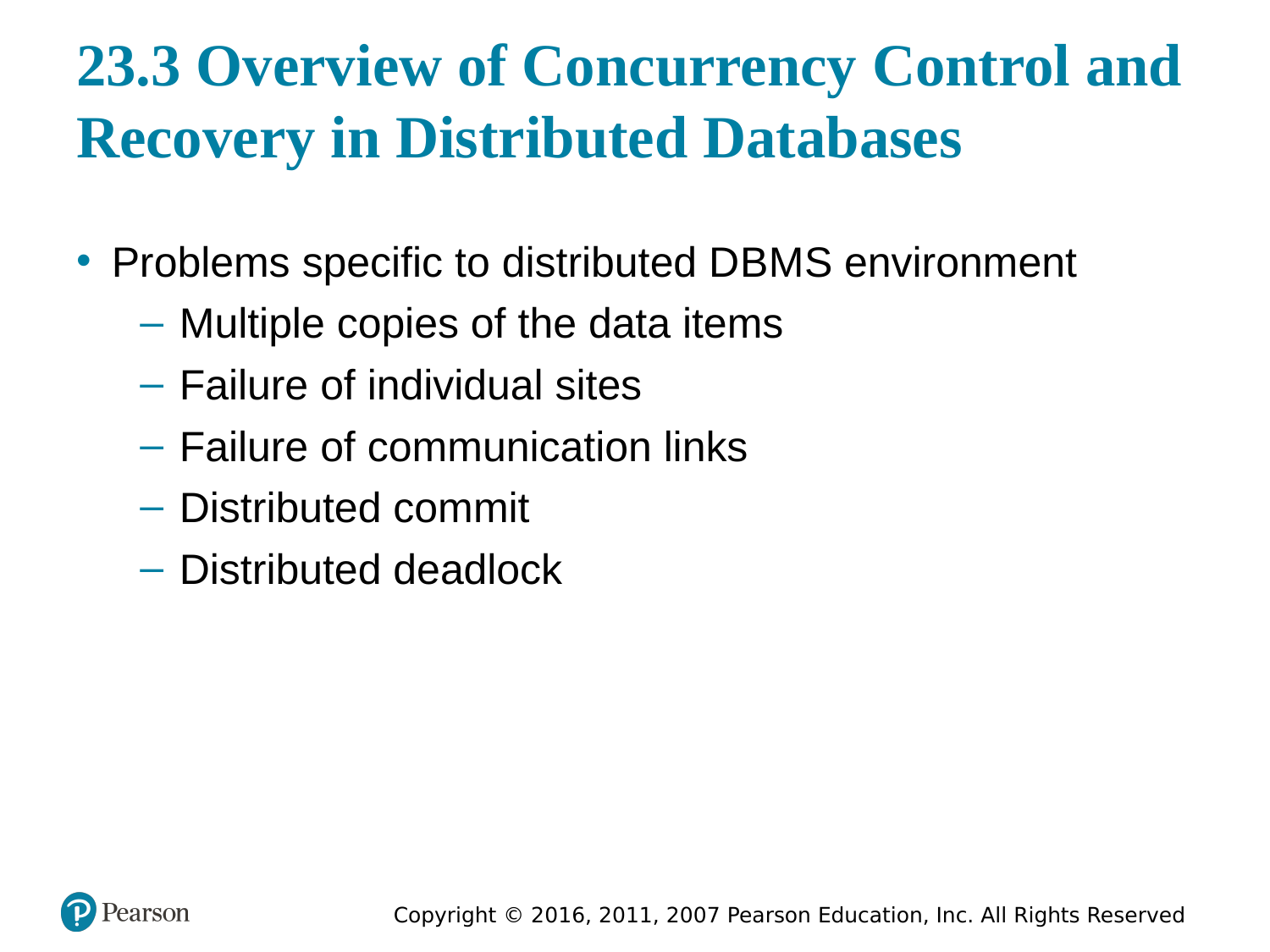

# 23.3 Overview of Concurrency Control and Recovery in Distributed Databases
Problems specific to distributed D B M S environment
Multiple copies of the data items
Failure of individual sites
Failure of communication links
Distributed commit
Distributed deadlock